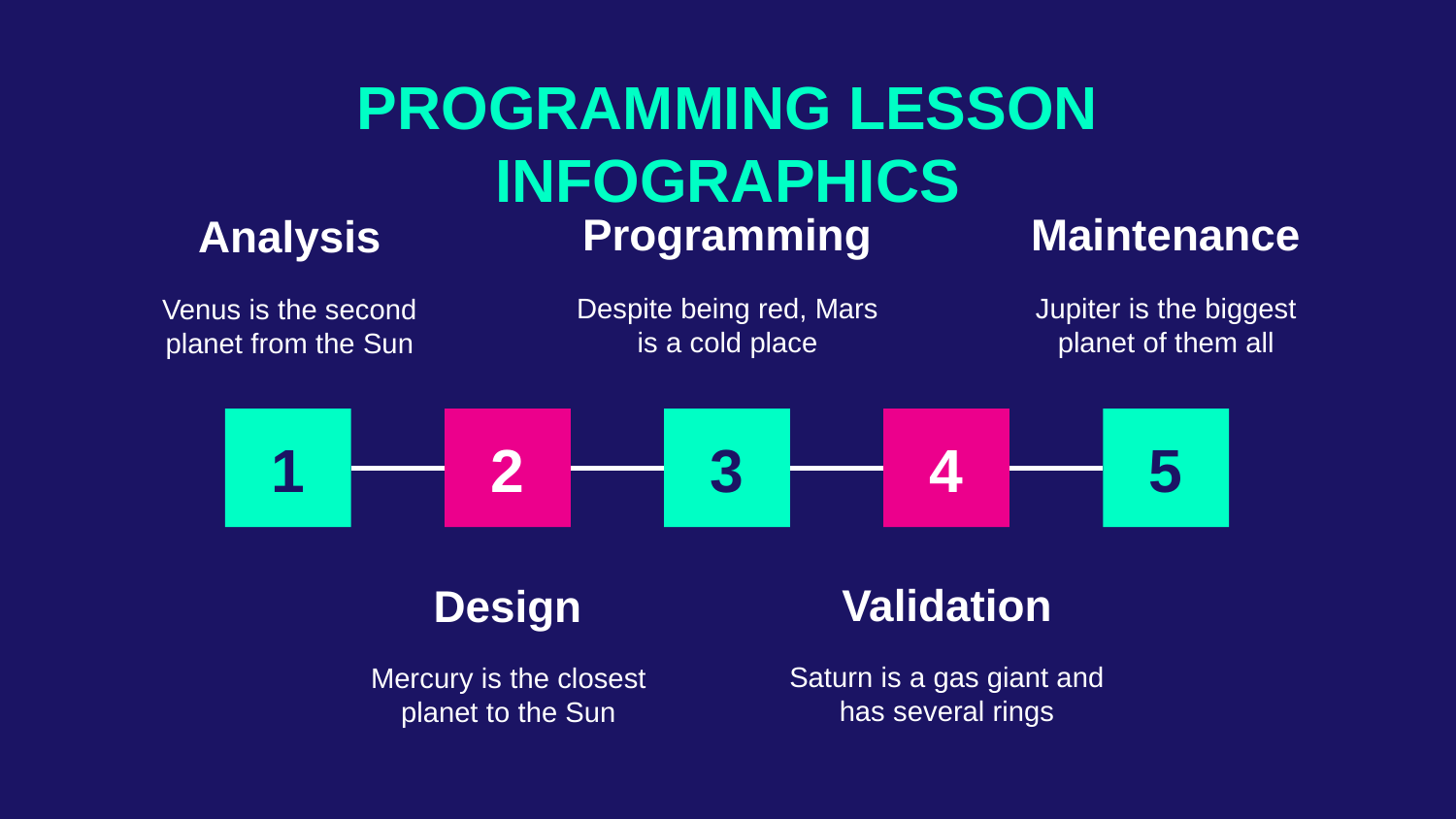

# PROGRAMMING LESSON INFOGRAPHICS
Programming
Despite being red, Mars is a cold place
Maintenance
Jupiter is the biggest planet of them all
5
Analysis
Venus is the second planet from the Sun
1
2
Design
Mercury is the closest planet to the Sun
3
4
Validation
Saturn is a gas giant and has several rings